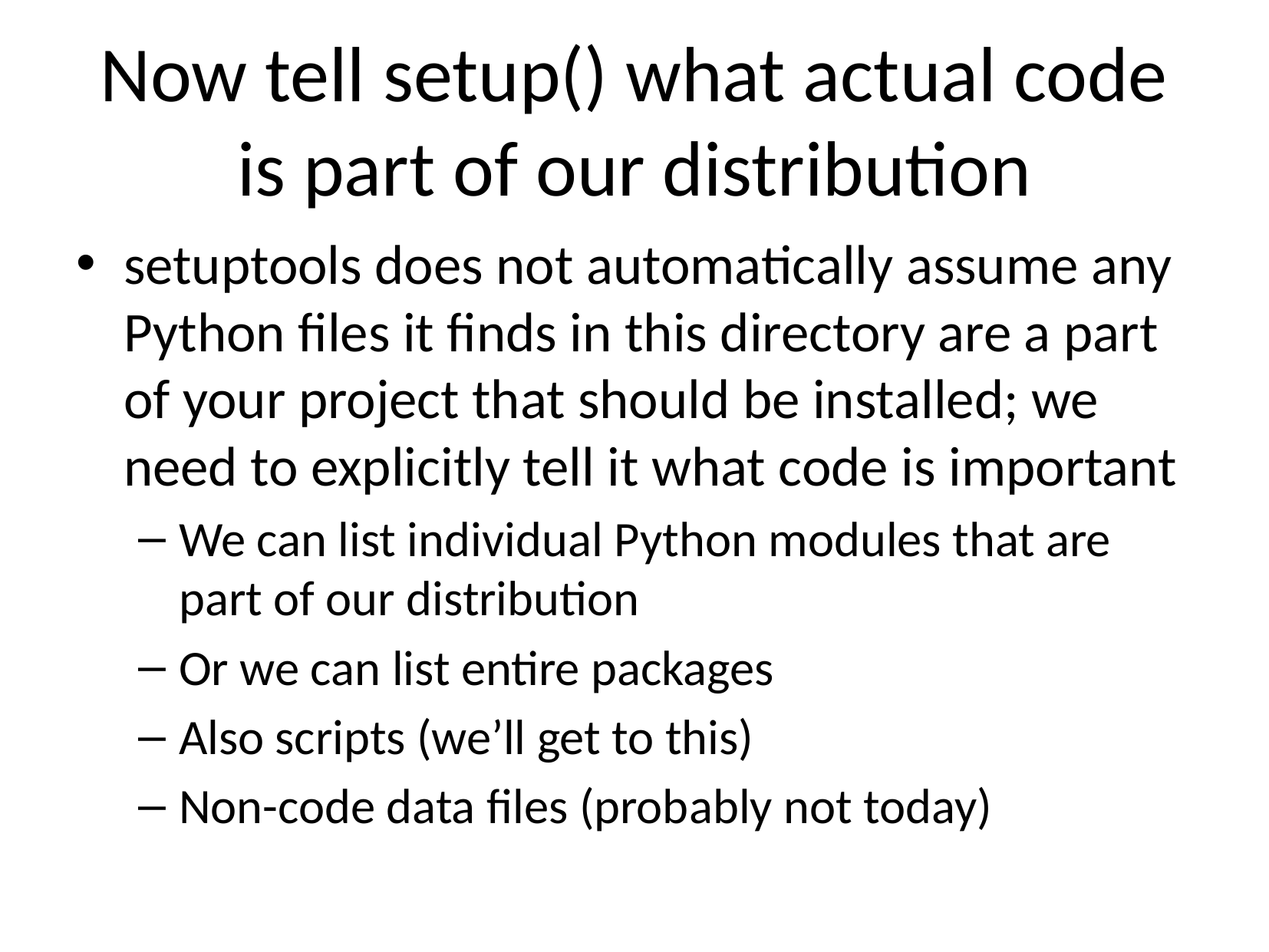

# Now tell setup() what actual code is part of our distribution
setuptools does not automatically assume any Python files it finds in this directory are a part of your project that should be installed; we need to explicitly tell it what code is important
We can list individual Python modules that are part of our distribution
Or we can list entire packages
Also scripts (we’ll get to this)
Non-code data files (probably not today)